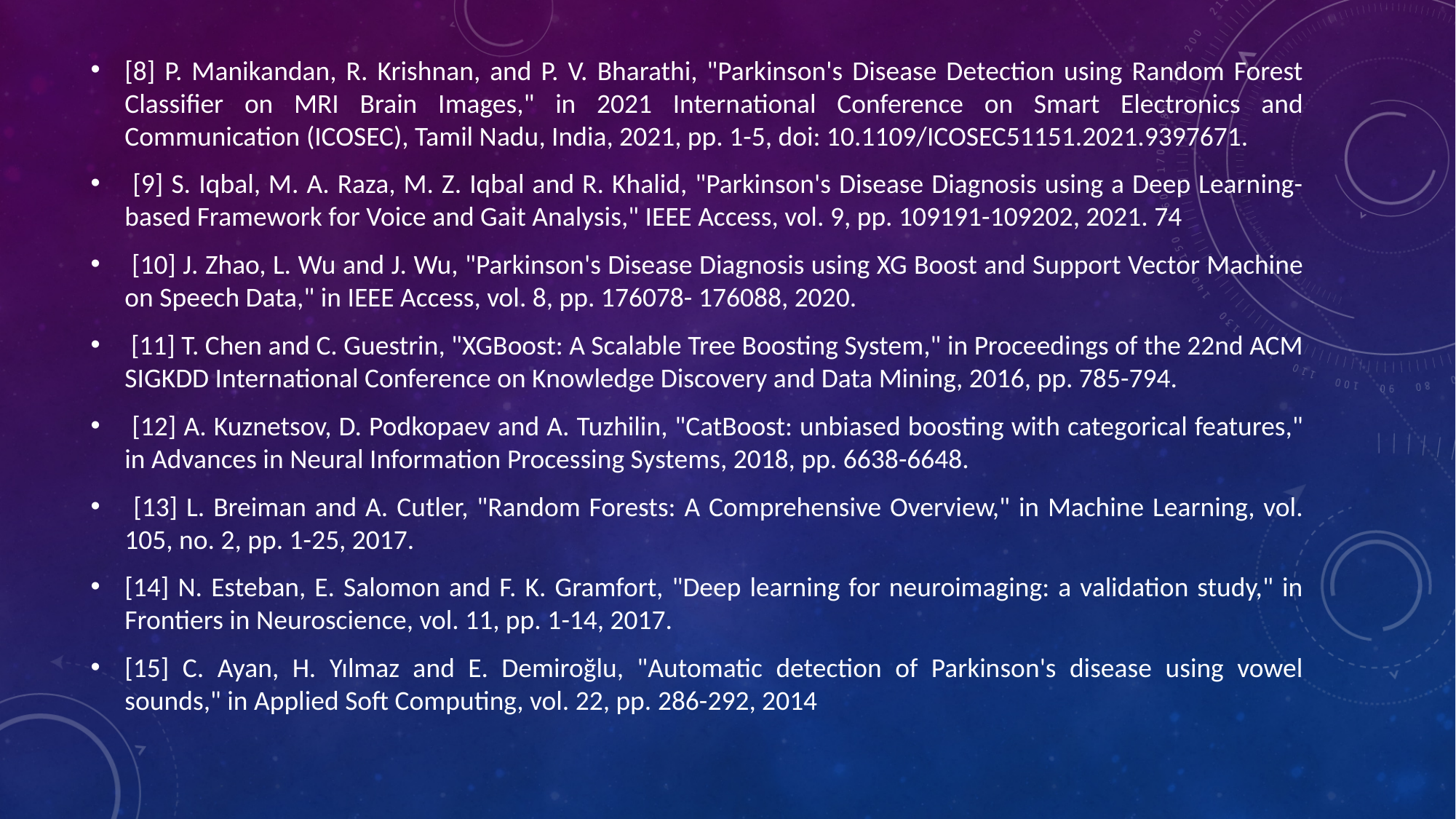

[8] P. Manikandan, R. Krishnan, and P. V. Bharathi, "Parkinson's Disease Detection using Random Forest Classifier on MRI Brain Images," in 2021 International Conference on Smart Electronics and Communication (ICOSEC), Tamil Nadu, India, 2021, pp. 1-5, doi: 10.1109/ICOSEC51151.2021.9397671.
 [9] S. Iqbal, M. A. Raza, M. Z. Iqbal and R. Khalid, "Parkinson's Disease Diagnosis using a Deep Learning-based Framework for Voice and Gait Analysis," IEEE Access, vol. 9, pp. 109191-109202, 2021. 74
 [10] J. Zhao, L. Wu and J. Wu, "Parkinson's Disease Diagnosis using XG Boost and Support Vector Machine on Speech Data," in IEEE Access, vol. 8, pp. 176078- 176088, 2020.
 [11] T. Chen and C. Guestrin, "XGBoost: A Scalable Tree Boosting System," in Proceedings of the 22nd ACM SIGKDD International Conference on Knowledge Discovery and Data Mining, 2016, pp. 785-794.
 [12] A. Kuznetsov, D. Podkopaev and A. Tuzhilin, "CatBoost: unbiased boosting with categorical features," in Advances in Neural Information Processing Systems, 2018, pp. 6638-6648.
 [13] L. Breiman and A. Cutler, "Random Forests: A Comprehensive Overview," in Machine Learning, vol. 105, no. 2, pp. 1-25, 2017.
[14] N. Esteban, E. Salomon and F. K. Gramfort, "Deep learning for neuroimaging: a validation study," in Frontiers in Neuroscience, vol. 11, pp. 1-14, 2017.
[15] C. Ayan, H. Yılmaz and E. Demiroğlu, "Automatic detection of Parkinson's disease using vowel sounds," in Applied Soft Computing, vol. 22, pp. 286-292, 2014